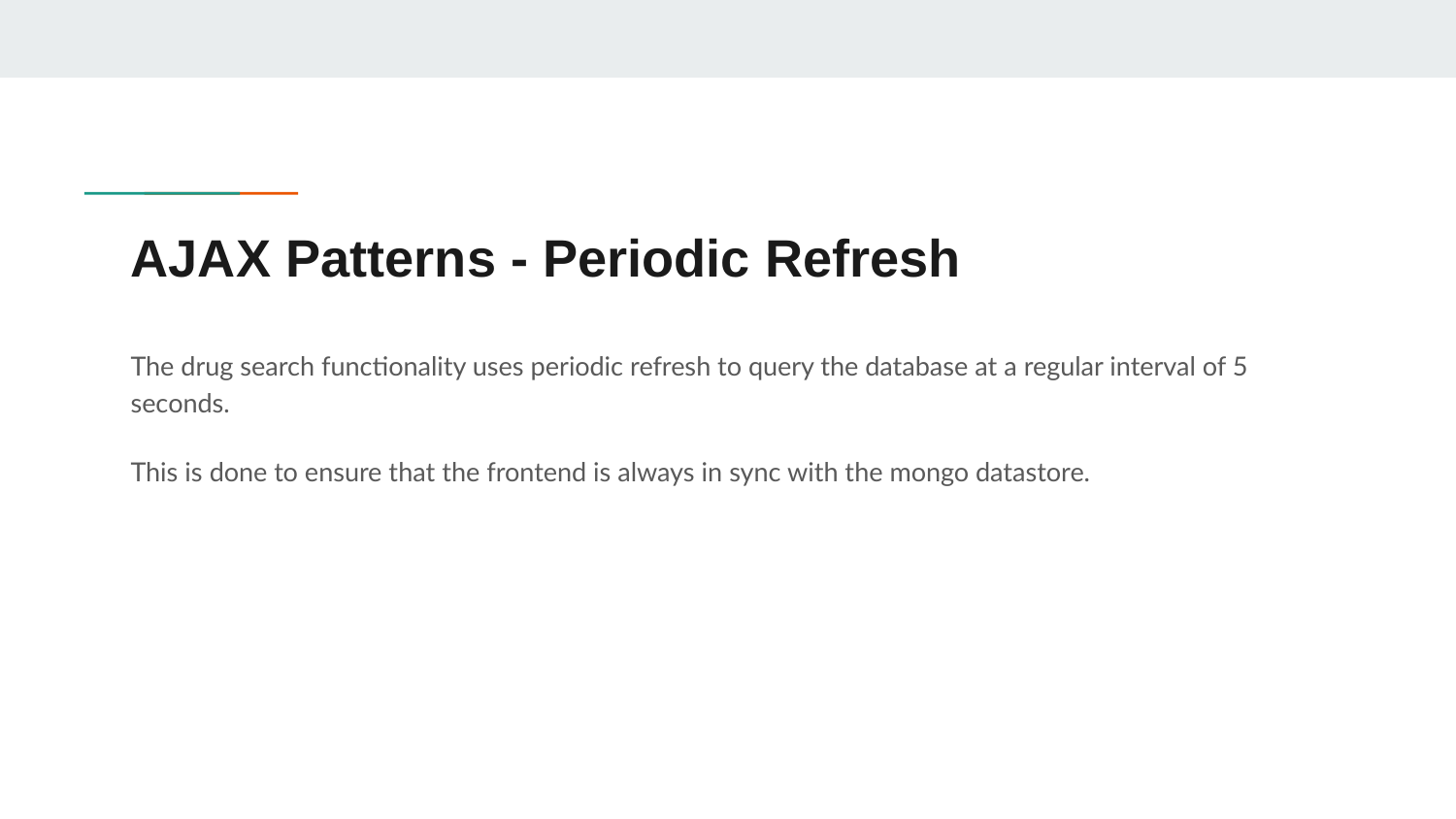

# AJAX Patterns - Periodic Refresh
The drug search functionality uses periodic refresh to query the database at a regular interval of 5 seconds.
This is done to ensure that the frontend is always in sync with the mongo datastore.